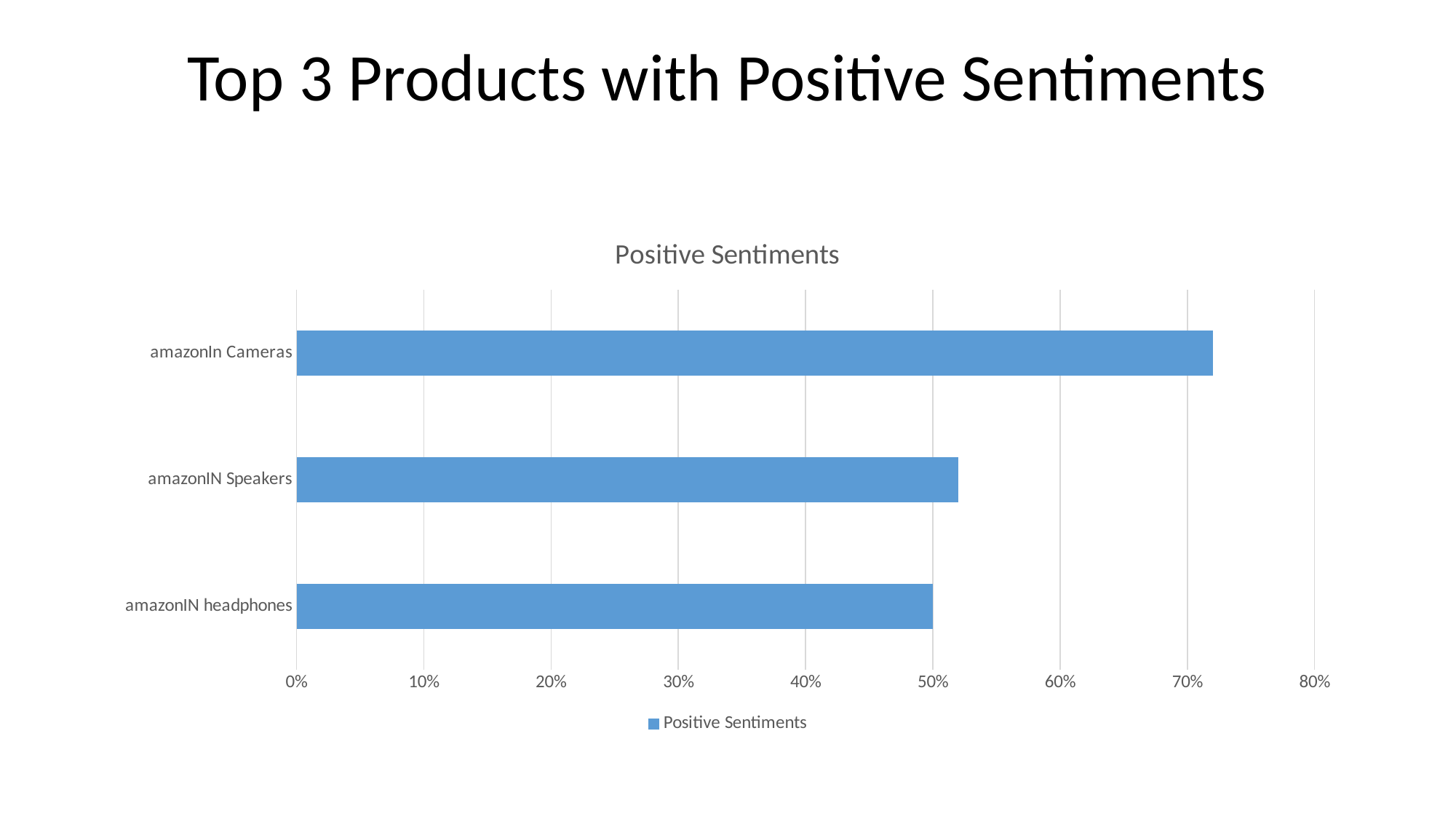

# Top 3 Products with Positive Sentiments

### Chart:

| Category | Positive Sentiments |
|---|---|
| amazonIN headphones | 0.5 |
| amazonIN Speakers | 0.52 |
| amazonIn Cameras | 0.72 |